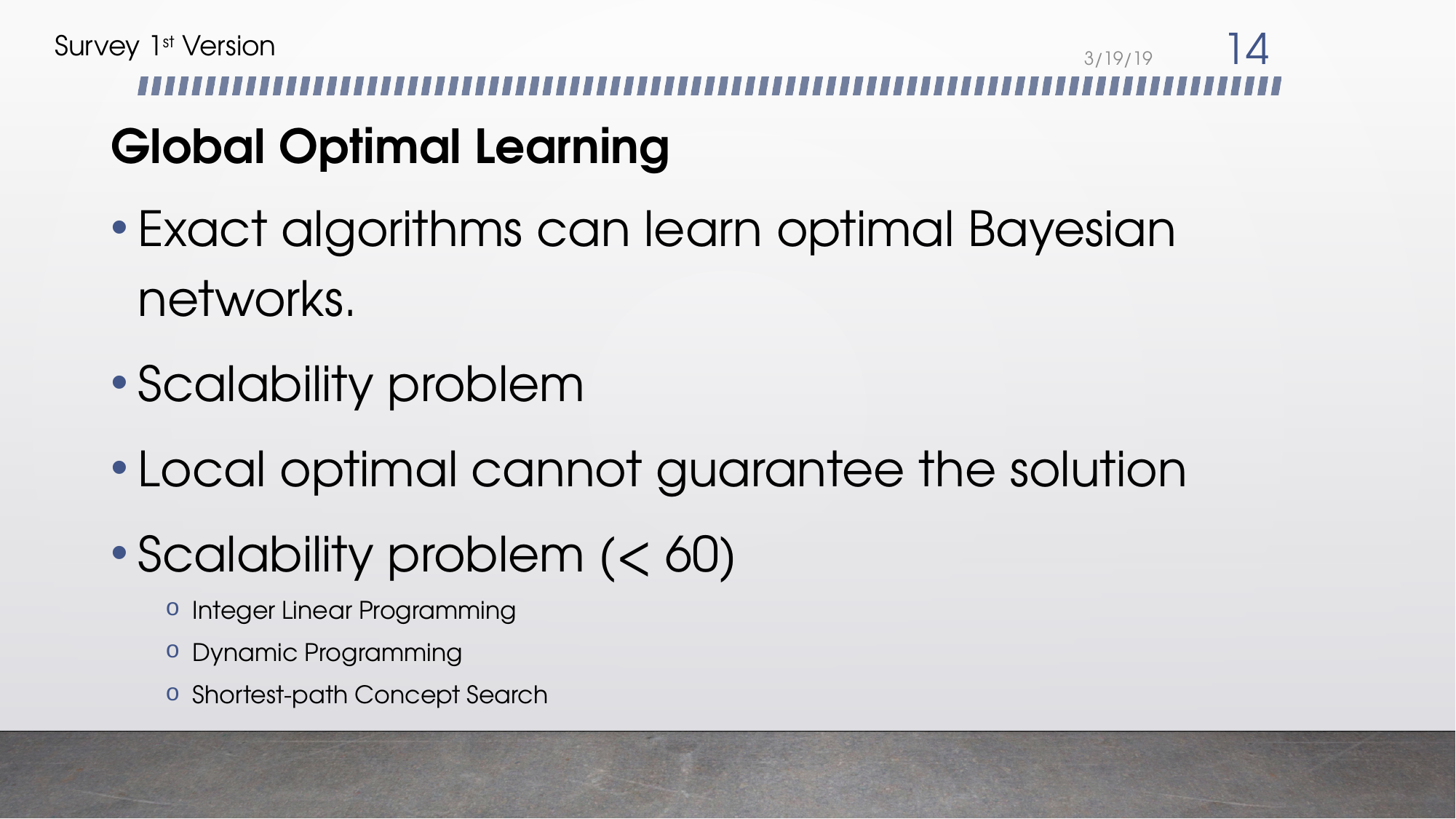

14
Survey 1st Version
3/19/19
# Global Optimal Learning
Exact algorithms can learn optimal Bayesian networks.
Scalability problem
Local optimal cannot guarantee the solution
Scalability problem (< 60)
Integer Linear Programming
Dynamic Programming
Shortest-path Concept Search